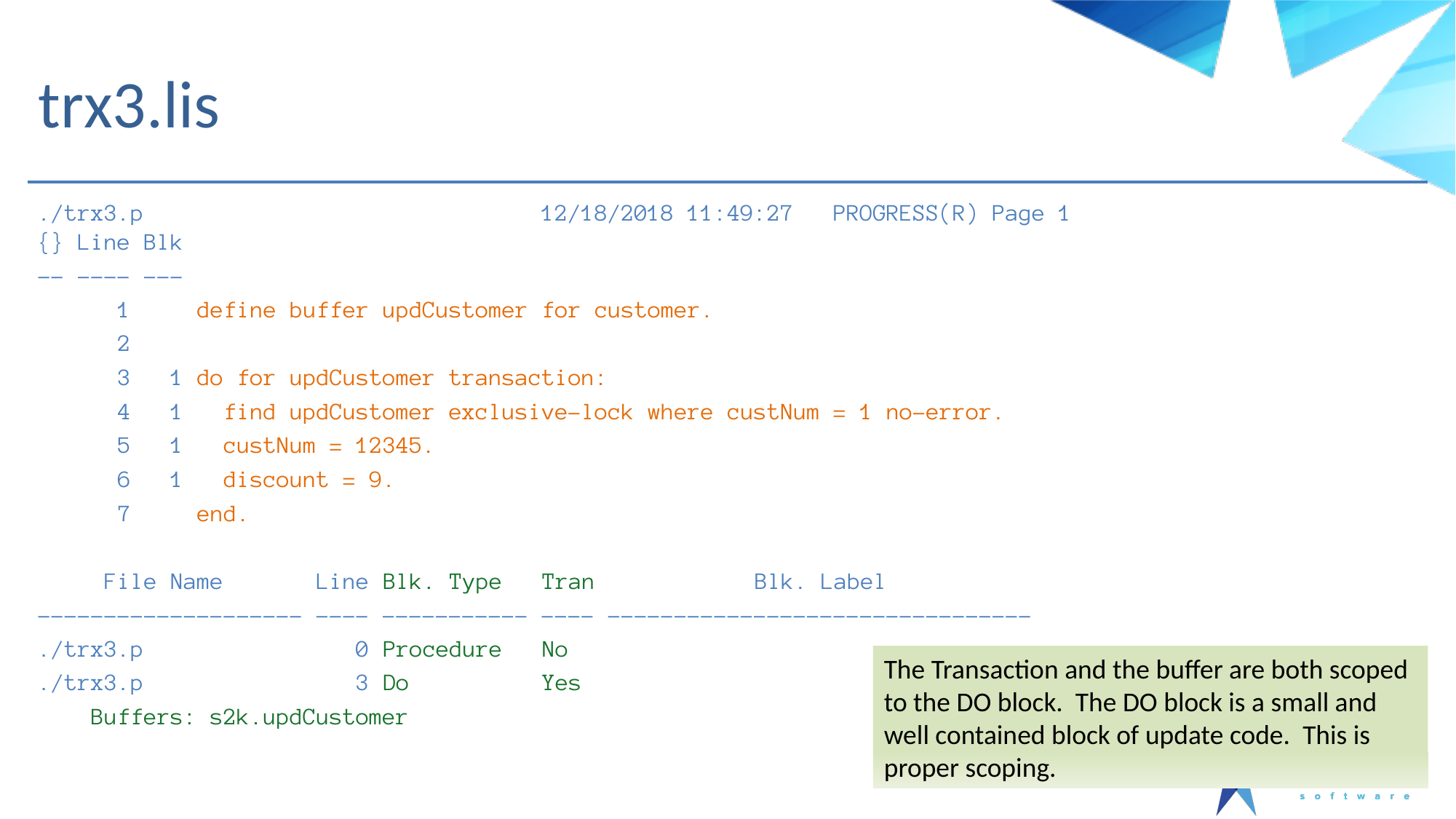

# trx3.lis
./trx3.p                              12/18/2018 11:49:27   PROGRESS(R) Page 1
{} Line Blk
-- ---- ---
      1     define buffer updCustomer for customer.
      2
      3   1 do for updCustomer transaction:
      4   1   find updCustomer exclusive-lock where custNum = 1 no-error.
      5   1   custNum = 12345.
      6   1   discount = 9.
      7     end.

     File Name       Line Blk. Type   Tran            Blk. Label
-------------------- ---- ----------- ---- --------------------------------
./trx3.p                0 Procedure   No
./trx3.p                3 Do          Yes
    Buffers: s2k.updCustomer

The Transaction and the buffer are both scoped to the DO block.  The DO block is a small and well contained block of update code.  This is proper scoping.